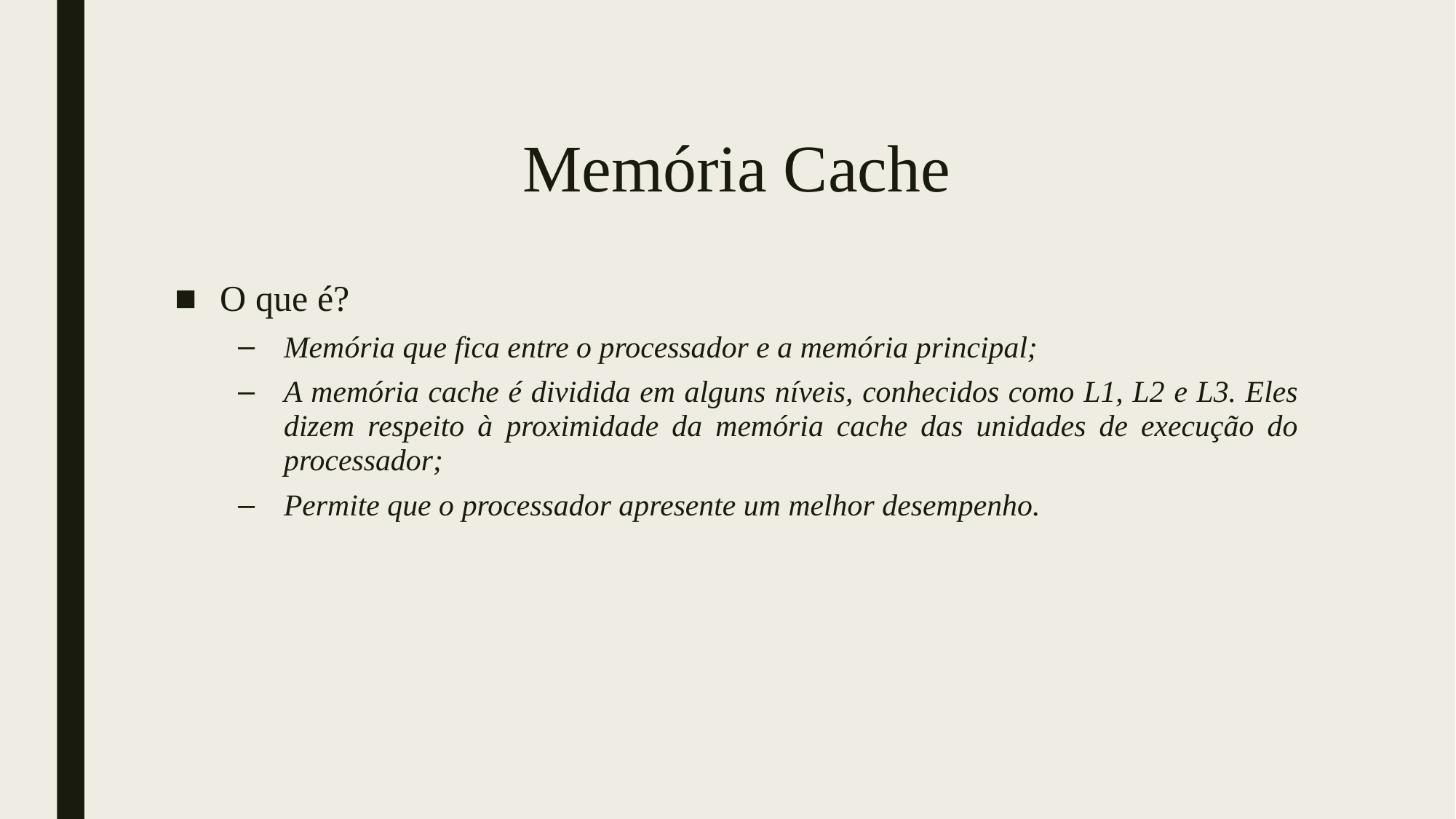

# Memória Cache
O que é?
Memória que fica entre o processador e a memória principal;
A memória cache é dividida em alguns níveis, conhecidos como L1, L2 e L3. Eles dizem respeito à proximidade da memória cache das unidades de execução do processador;
Permite que o processador apresente um melhor desempenho.